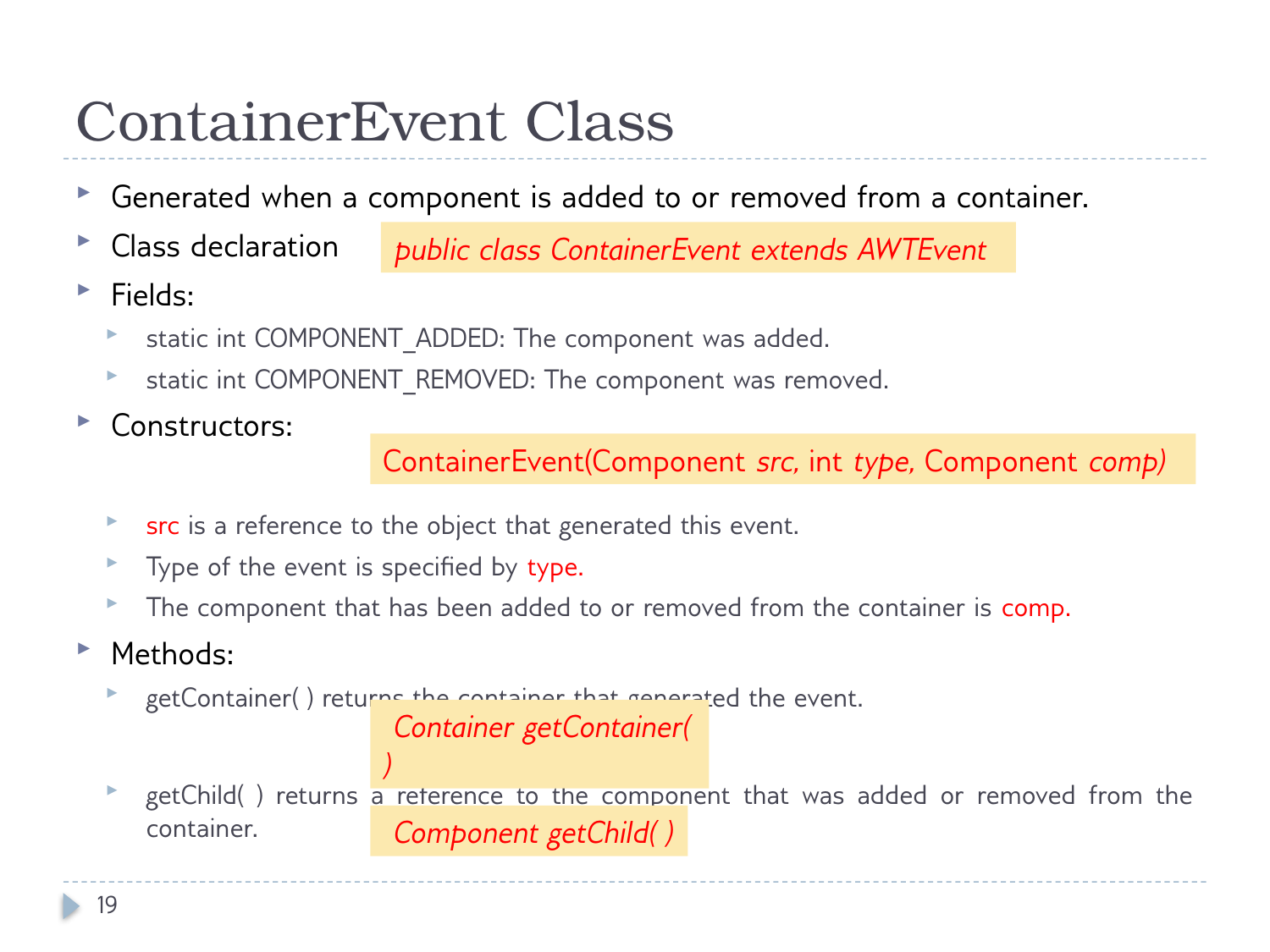

# ContainerEvent Class
Generated when a component is added to or removed from a container.
Class declaration
Fields:
static int COMPONENT_ADDED: The component was added.
static int COMPONENT_REMOVED: The component was removed.
Constructors:

src is a reference to the object that generated this event.
Type of the event is specified by type.
The component that has been added to or removed from the container is comp.
Methods:
getContainer( ) returns the container that generated the event.

getChild( ) returns a reference to the component that was added or removed from the container.

public class ContainerEvent extends AWTEvent
ContainerEvent(Component src, int type, Component comp)
 Container getContainer( )
 Component getChild( )
19